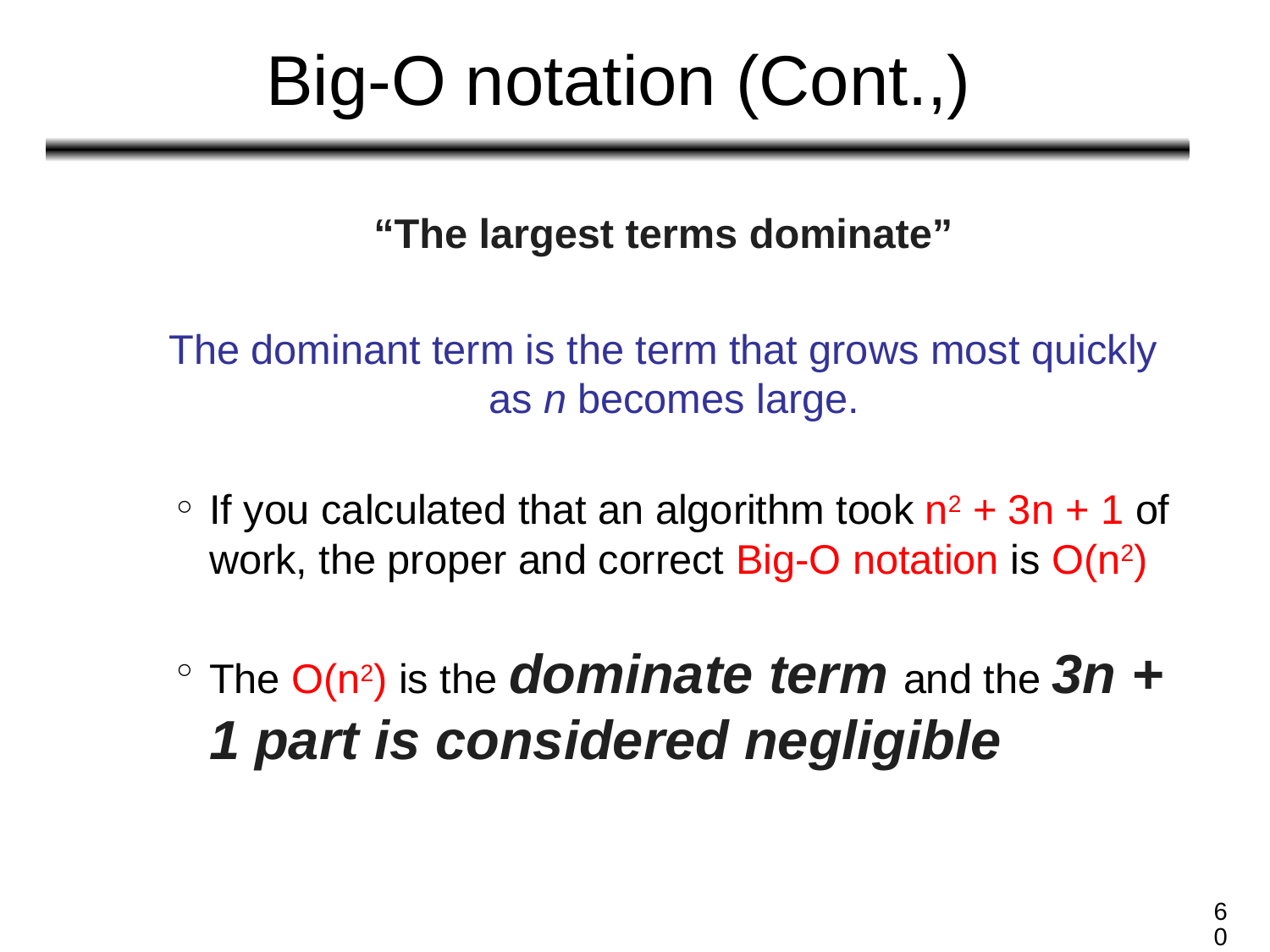

# Big-O notation (Cont.,)
“The largest terms dominate”

The dominant term is the term that grows most quickly as n becomes large.

If you calculated that an algorithm took n2 + 3n + 1 of work, the proper and correct Big-O notation is O(n2)

The O(n2) is the dominate term and the 3n + 1 part is considered negligible

60